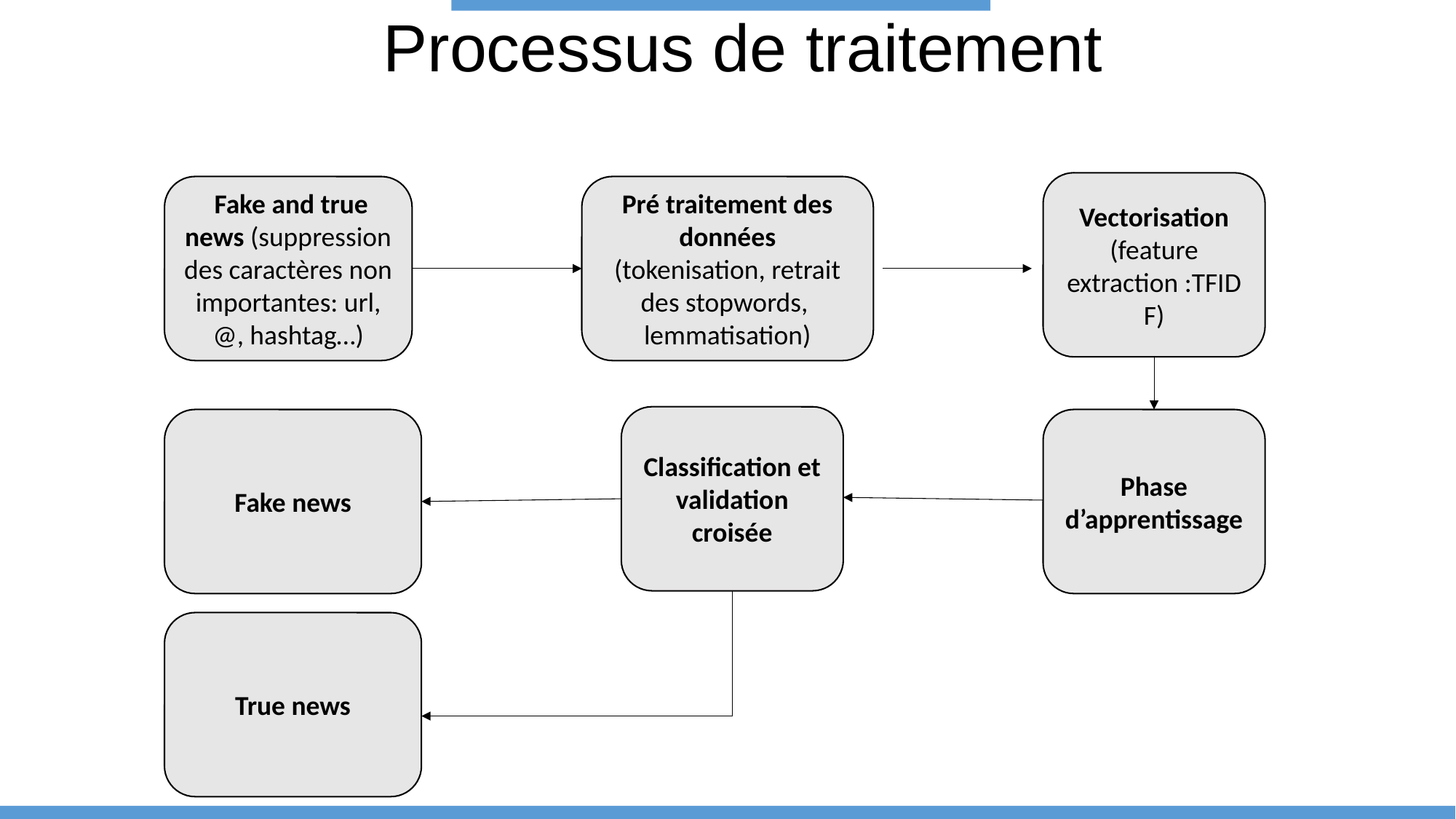

# Processus de traitement
Vectorisation (feature extraction :TFIDF)
 Fake and true news (suppression des caractères non importantes: url, @, hashtag…)
Pré traitement des données (tokenisation, retrait des stopwords,  lemmatisation)
Classification et validation croisée
Fake news
Phase d’apprentissage
True news